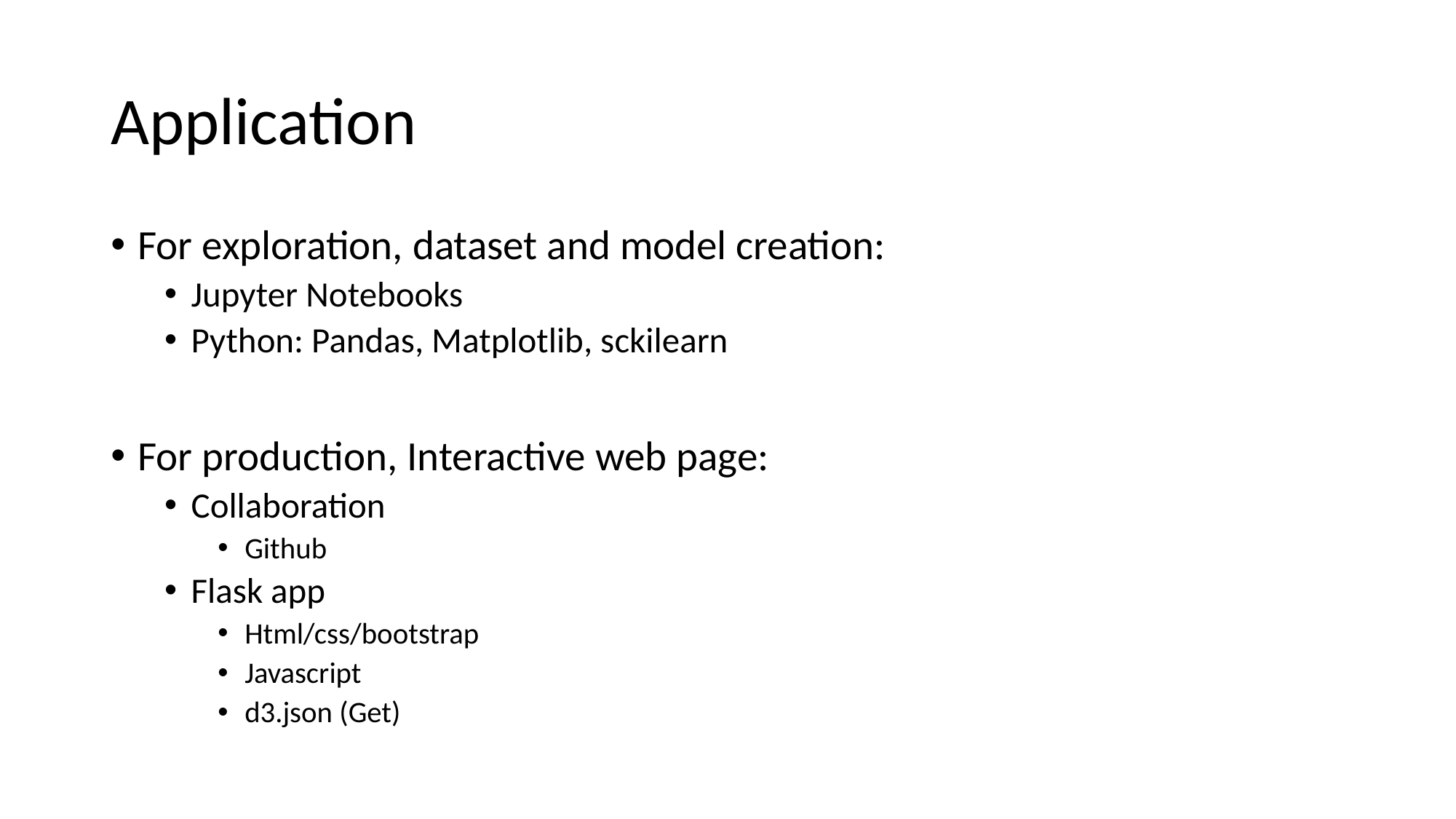

# Application
For exploration, dataset and model creation:
Jupyter Notebooks
Python: Pandas, Matplotlib, sckilearn

For production, Interactive web page:
Collaboration
Github
Flask app
Html/css/bootstrap
Javascript
d3.json (Get)